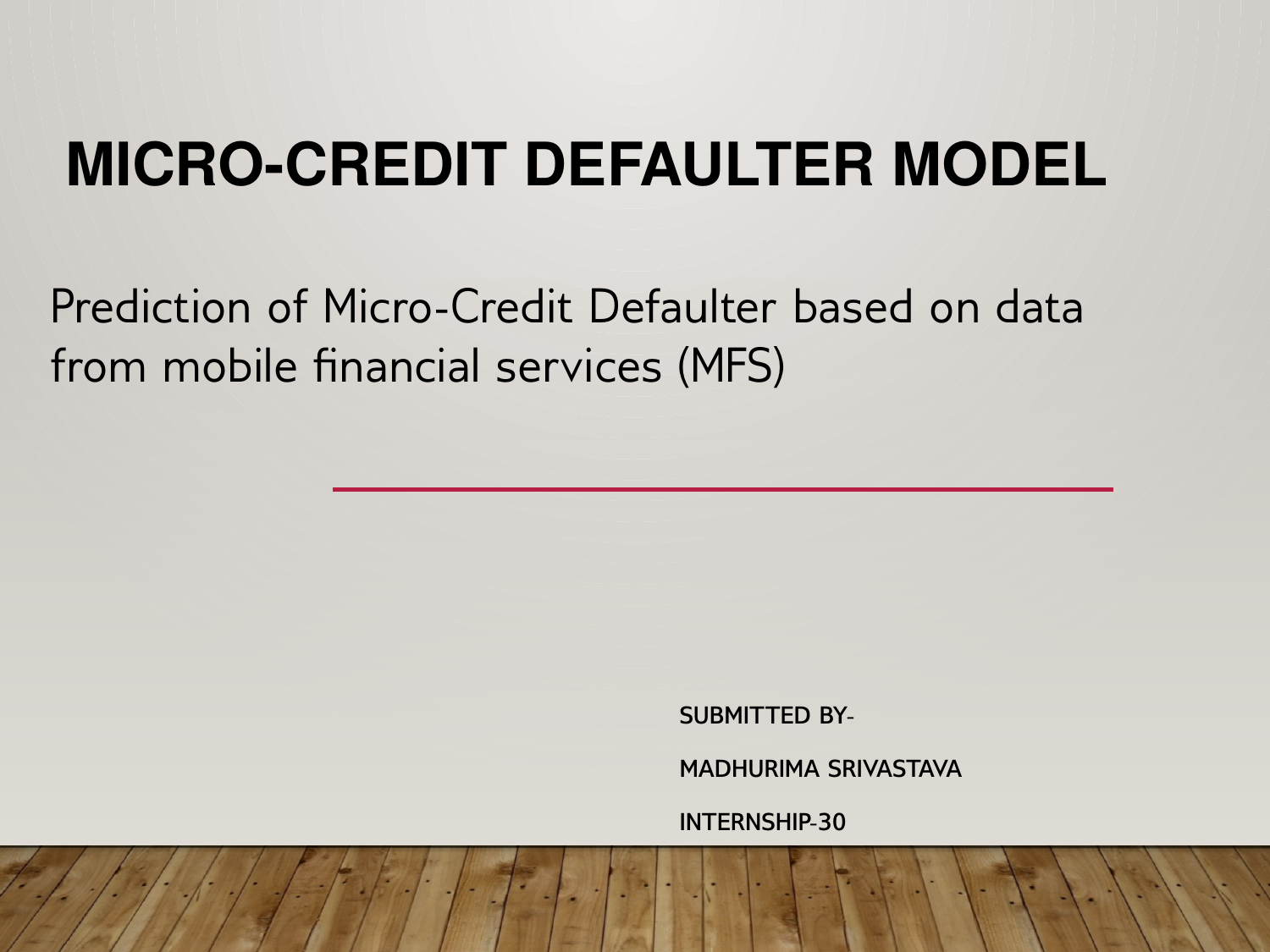

# Micro-Credit Defaulter Model
Prediction of Micro-Credit Defaulter based on data
from mobile financial services (MFS)
Submitted By-
Madhurima Srivastava
Internship-30